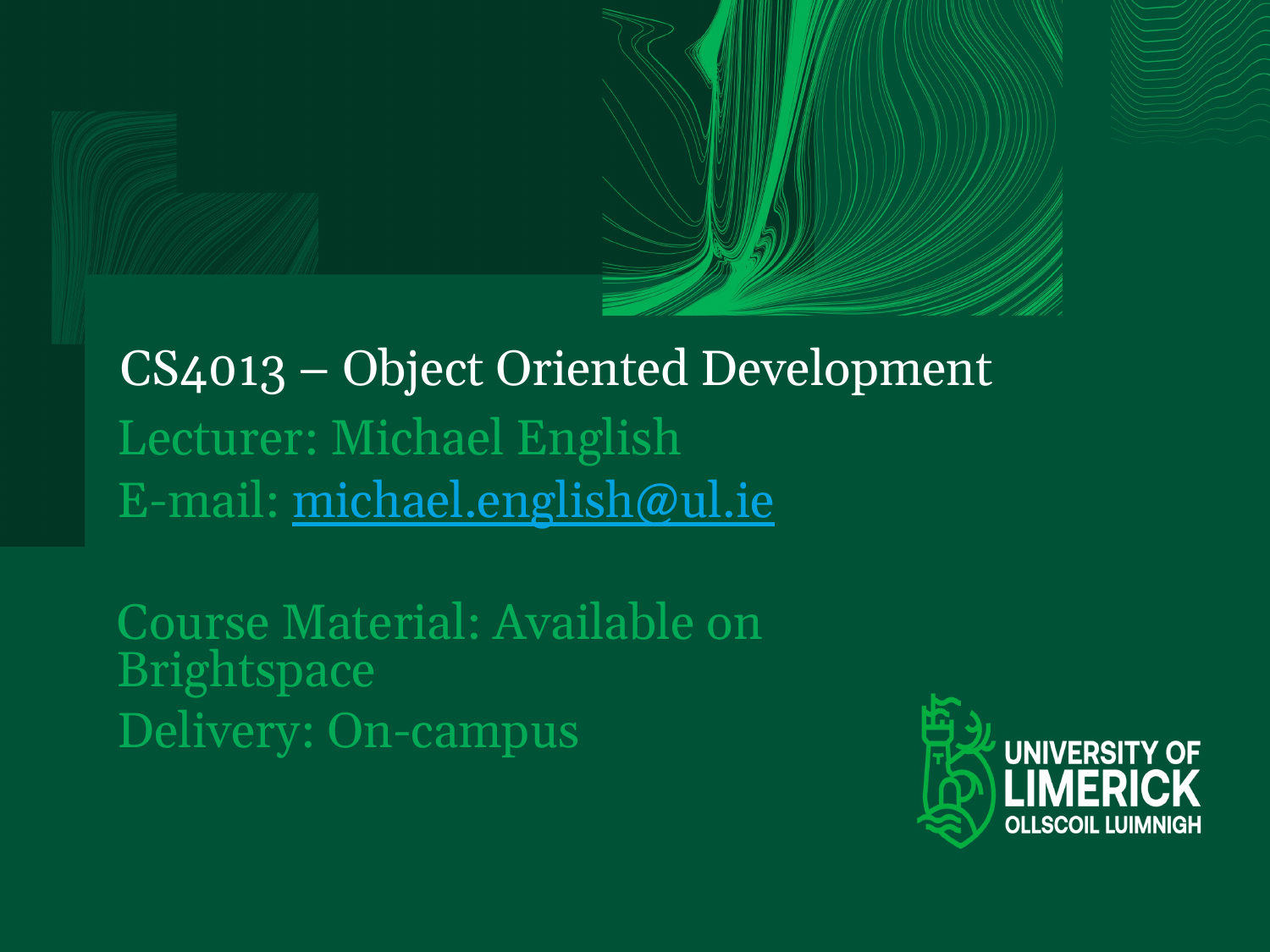

# CS4013 – Object Oriented Development
Lecturer: Michael English
E-mail: michael.english@ul.ie

Course Material: Available on Brightspace
Delivery: On-campus